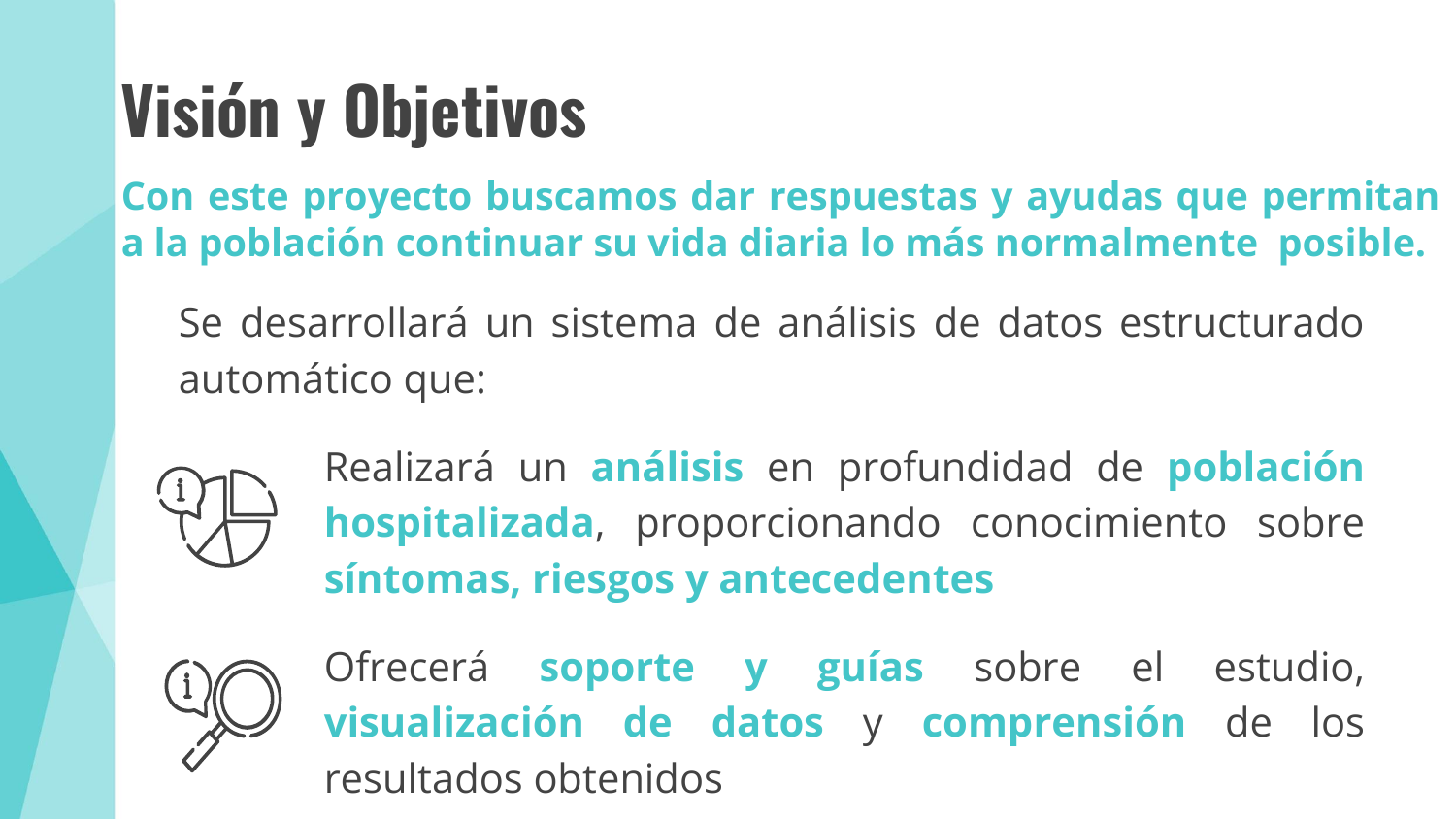

# Visión y Objetivos
Con este proyecto buscamos dar respuestas y ayudas que permitan a la población continuar su vida diaria lo más normalmente  posible.
Se desarrollará un sistema de análisis de datos estructurado automático que:
Realizará un análisis en profundidad de población hospitalizada, proporcionando conocimiento sobre síntomas, riesgos y antecedentes
Ofrecerá soporte y guías sobre el estudio, visualización de datos y comprensión de los resultados obtenidos